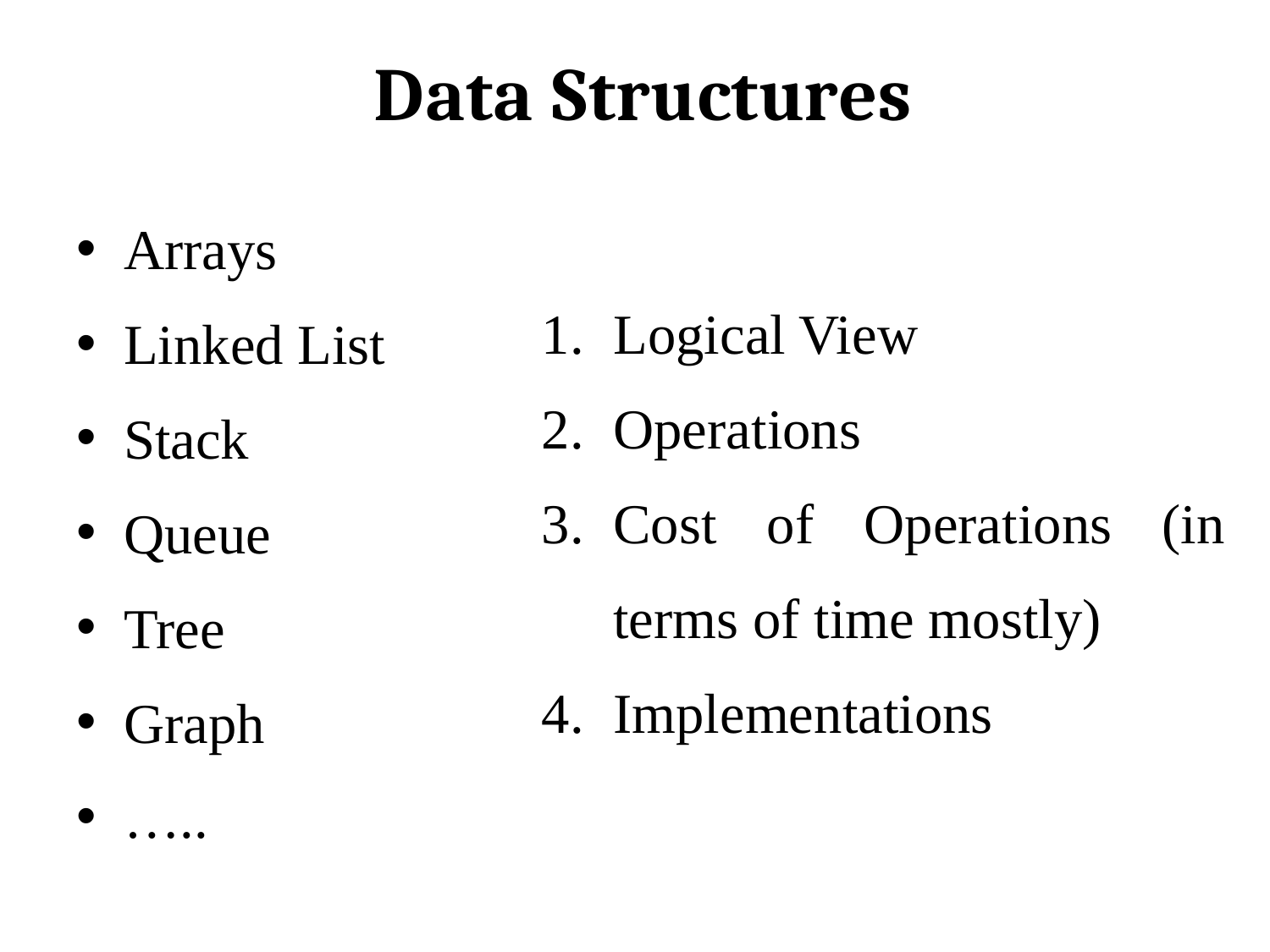

# Data Structures
Arrays
Linked List
Stack
Queue
Tree
Graph
…..
Logical View
Operations
Cost of Operations (in terms of time mostly)
Implementations